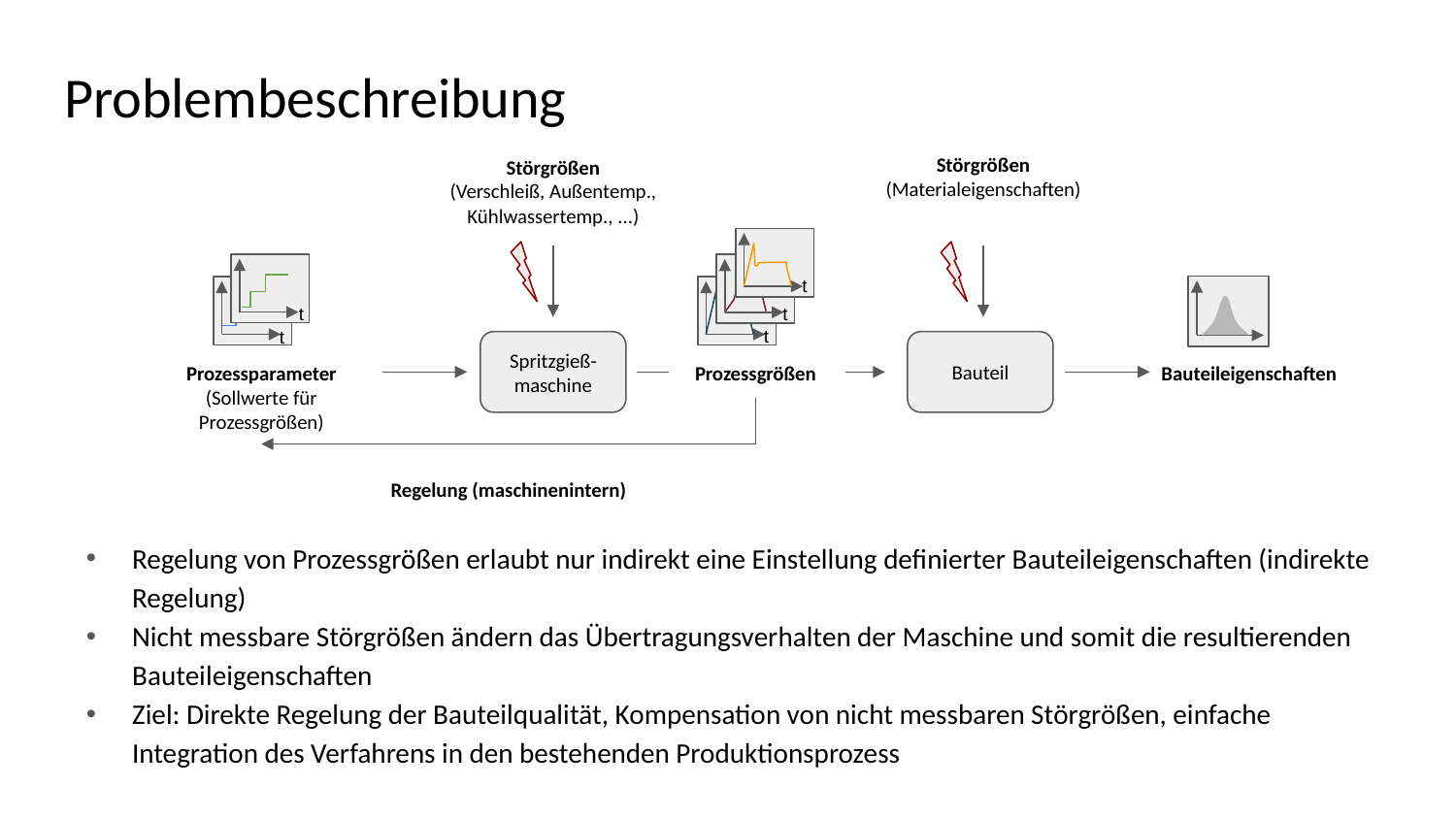

# Problembeschreibung
Störgrößen
(Materialeigenschaften)
Störgrößen
(Verschleiß, Außentemp., Kühlwassertemp., ...)

t
t

t

t

t
Spritzgieß-
maschine
Bauteil
Prozessparameter
(Sollwerte für Prozessgrößen)
Prozessgrößen
Bauteileigenschaften
Regelung (maschinenintern)
Regelung von Prozessgrößen erlaubt nur indirekt eine Einstellung definierter Bauteileigenschaften (indirekte Regelung)
Nicht messbare Störgrößen ändern das Übertragungsverhalten der Maschine und somit die resultierenden Bauteileigenschaften
Ziel: Direkte Regelung der Bauteilqualität, Kompensation von nicht messbaren Störgrößen, einfache Integration des Verfahrens in den bestehenden Produktionsprozess